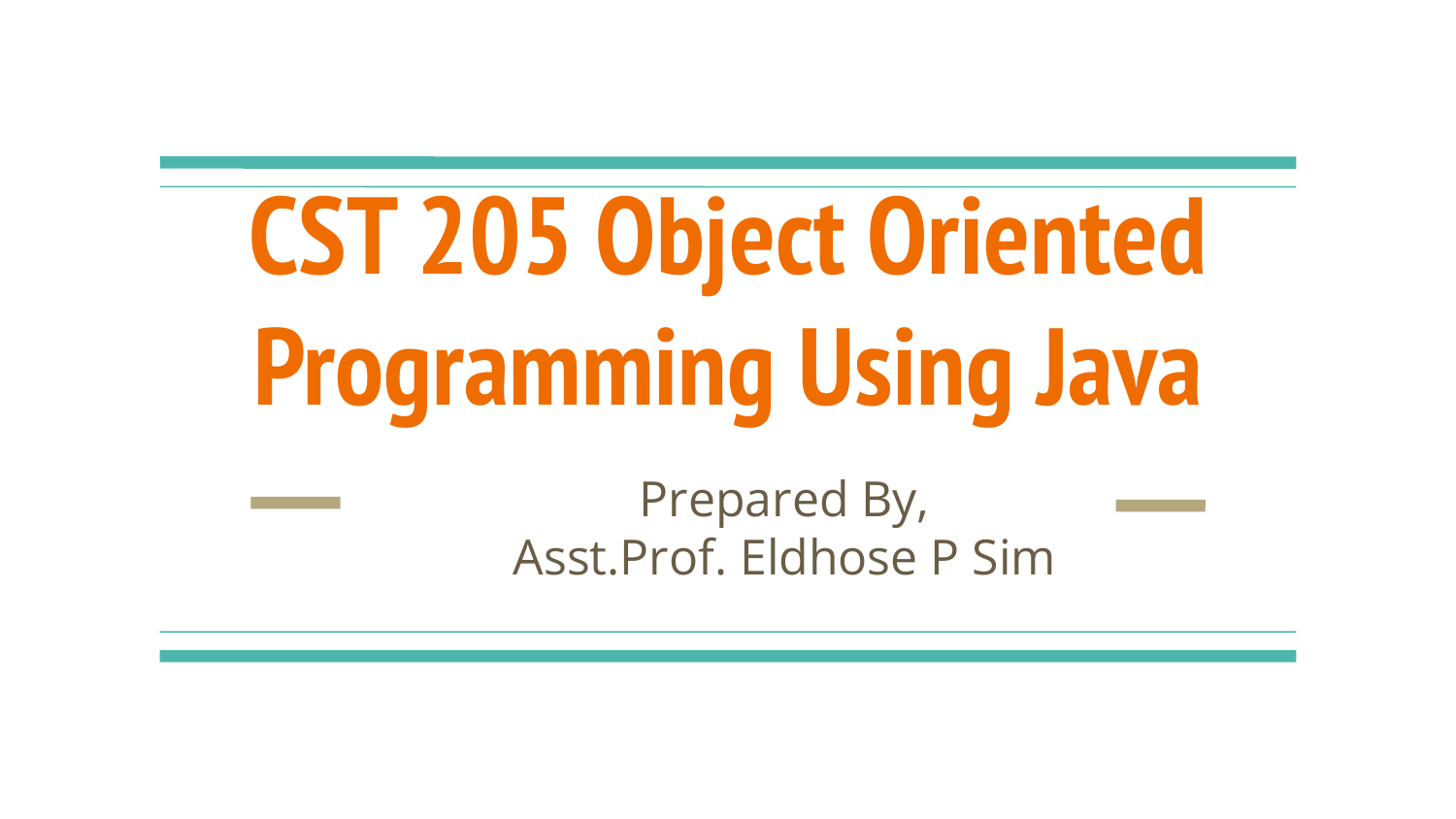

# CST 205 Object Oriented Programming Using Java
Prepared By,
Asst.Prof. Eldhose P Sim